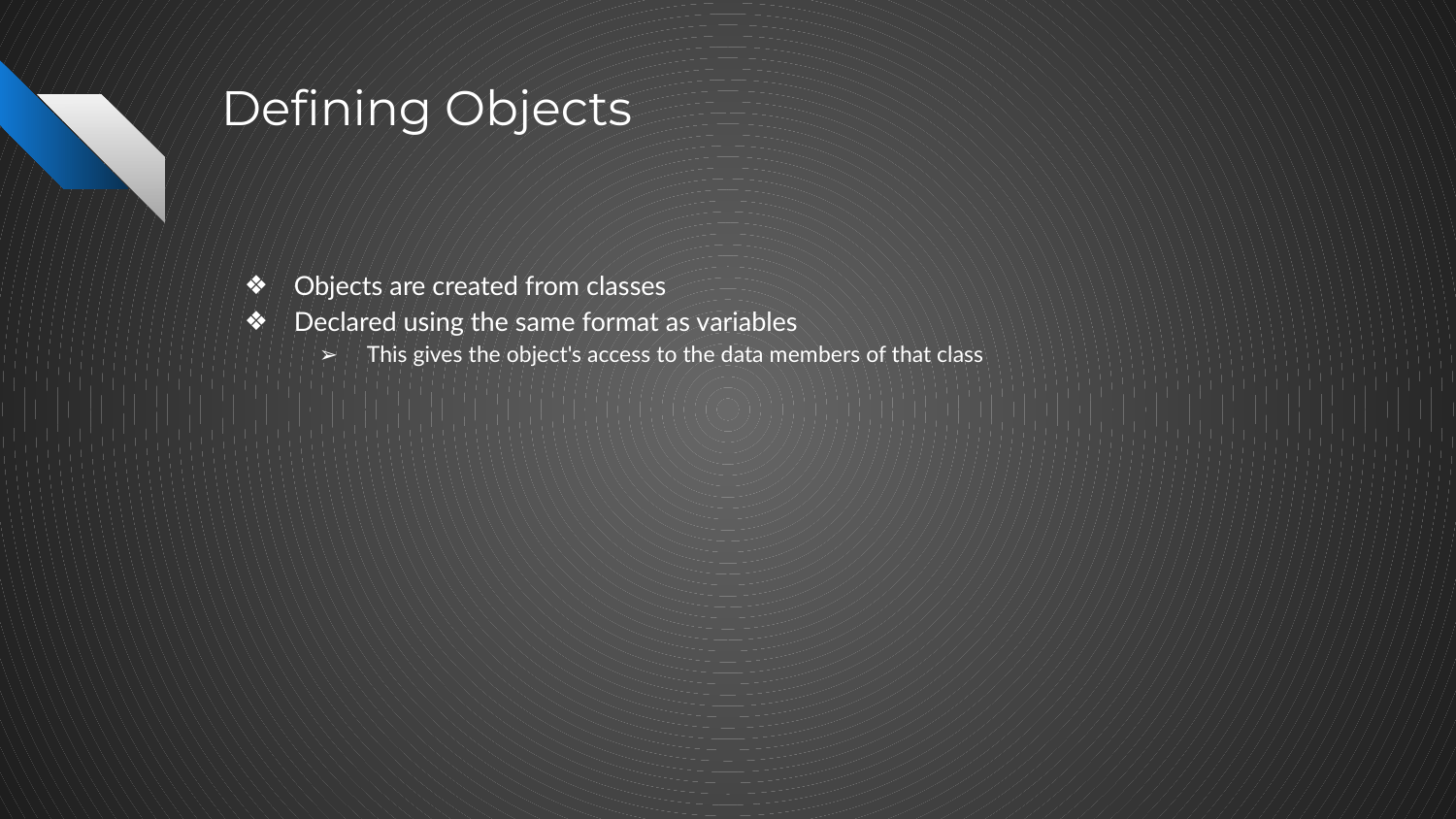

# Defining Objects
Objects are created from classes
Declared using the same format as variables
This gives the object's access to the data members of that class